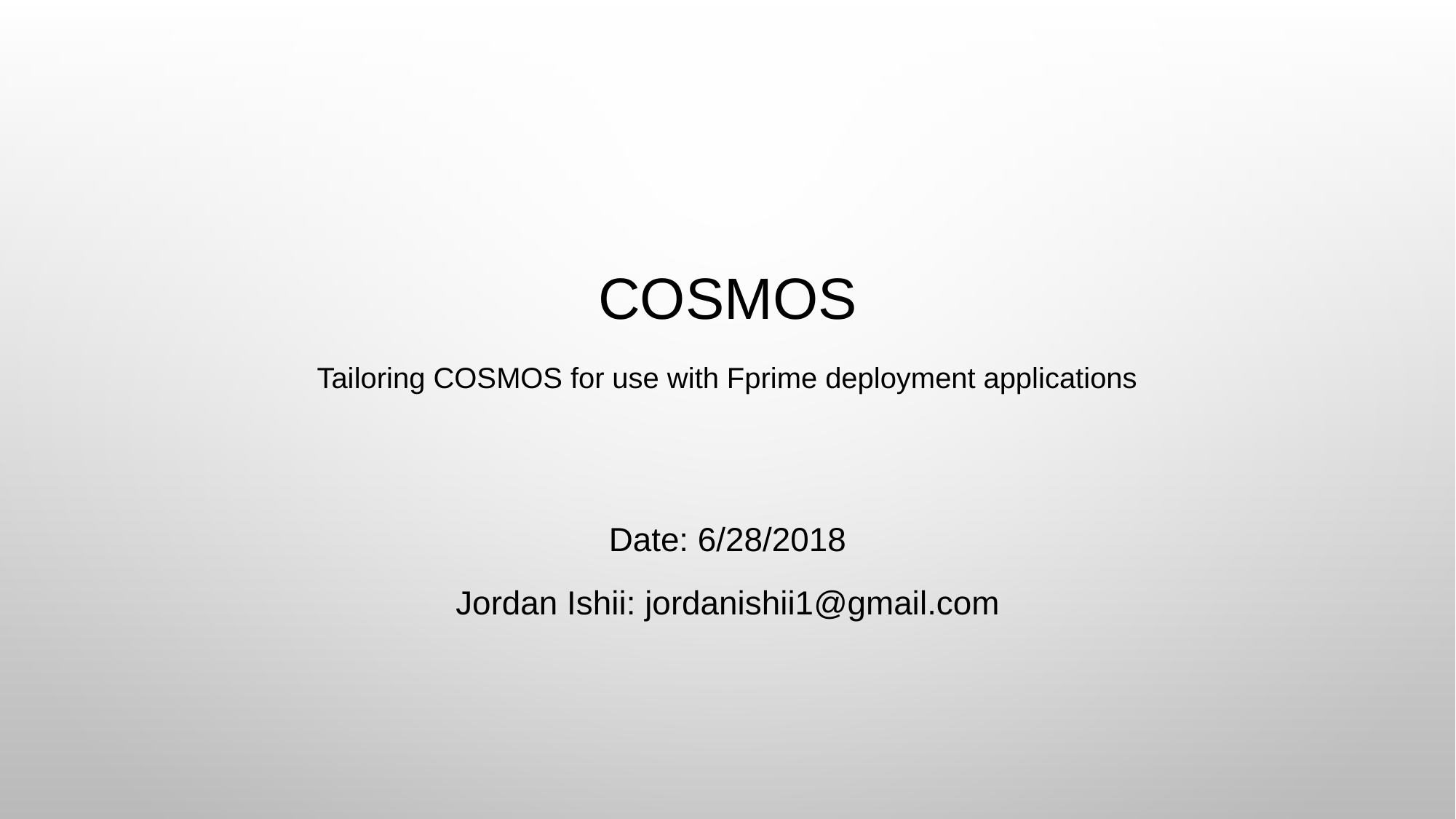

Cosmos

Tailoring COSMOS for use with Fprime deployment applications
Date: 6/28/2018
Jordan Ishii: jordanishii1@gmail.com